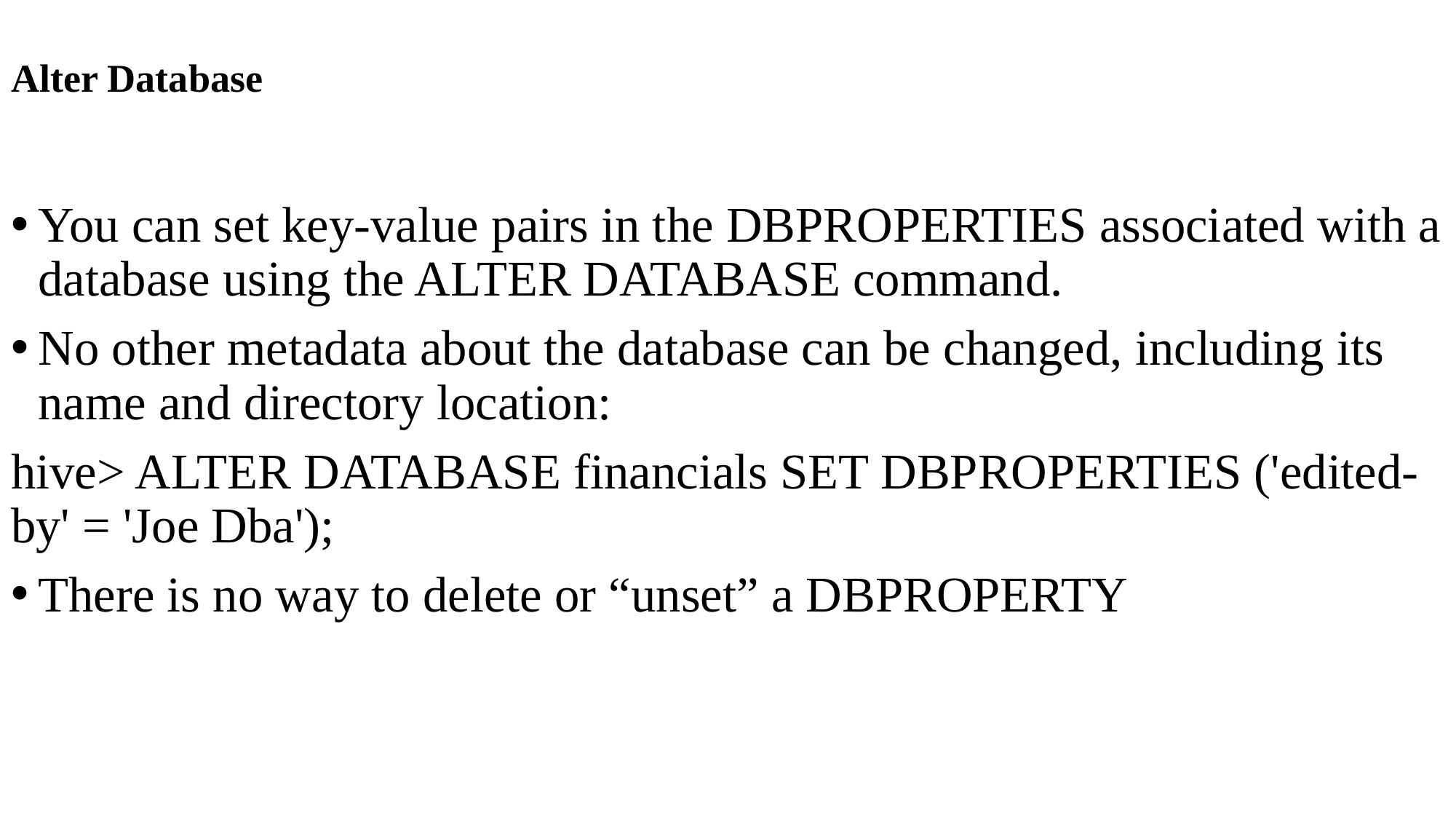

# Alter Database
You can set key-value pairs in the DBPROPERTIES associated with a database using the ALTER DATABASE command.
No other metadata about the database can be changed, including its name and directory location:
hive> ALTER DATABASE financials SET DBPROPERTIES ('edited-by' = 'Joe Dba');
There is no way to delete or “unset” a DBPROPERTY